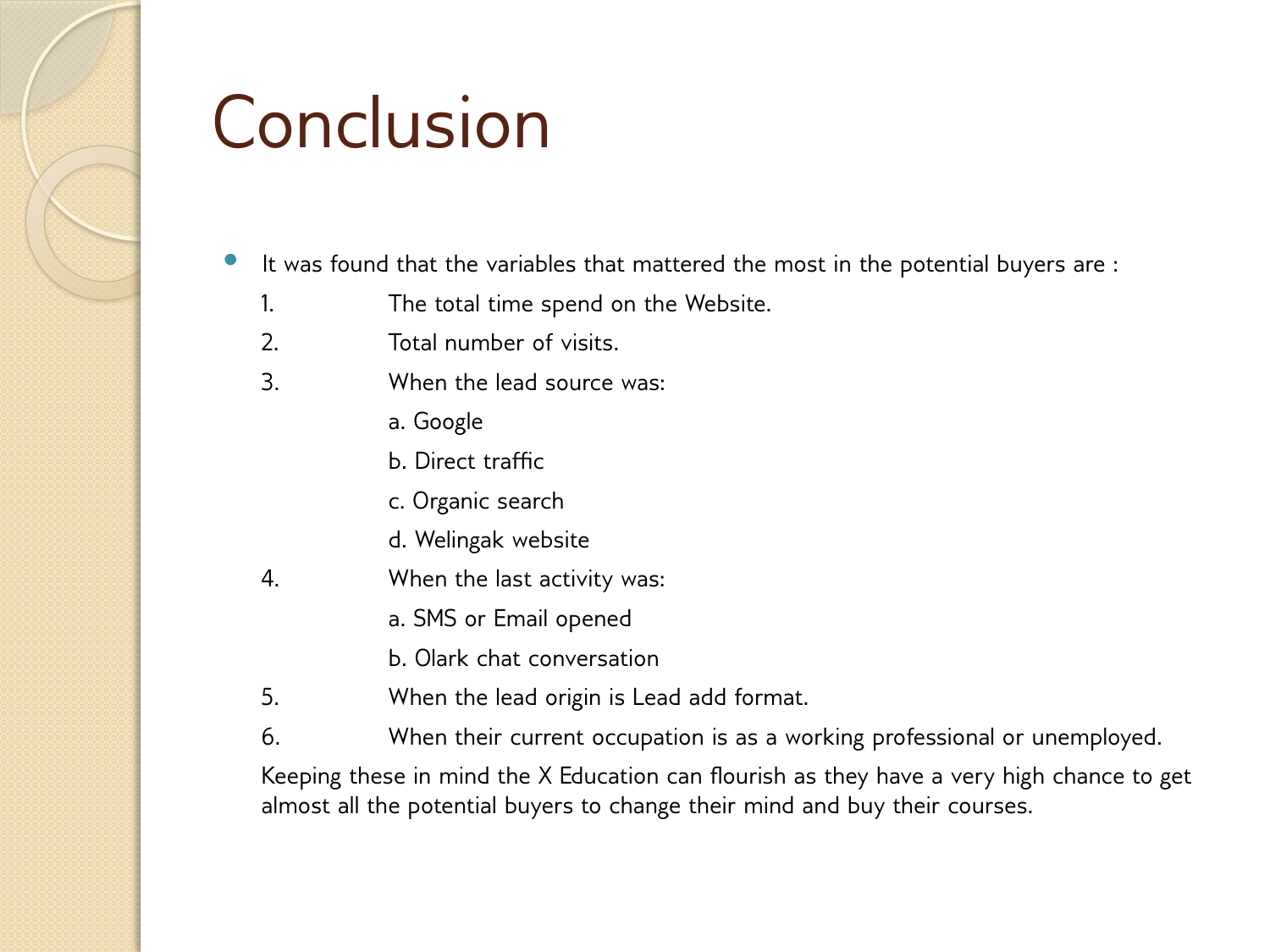

# Conclusion

It was found that the variables that mattered the most in the potential buyers are :
1.	The total time spend on the Website.
2.	Total number of visits.
3.	When the lead source was:
	a. Google
	b. Direct traffic
	c. Organic search
	d. Welingak website
4.	When the last activity was:
	a. SMS or Email opened
	b. Olark chat conversation
5.	When the lead origin is Lead add format.
6.	When their current occupation is as a working professional or unemployed.
Keeping these in mind the X Education can flourish as they have a very high chance to get almost all the potential buyers to change their mind and buy their courses.